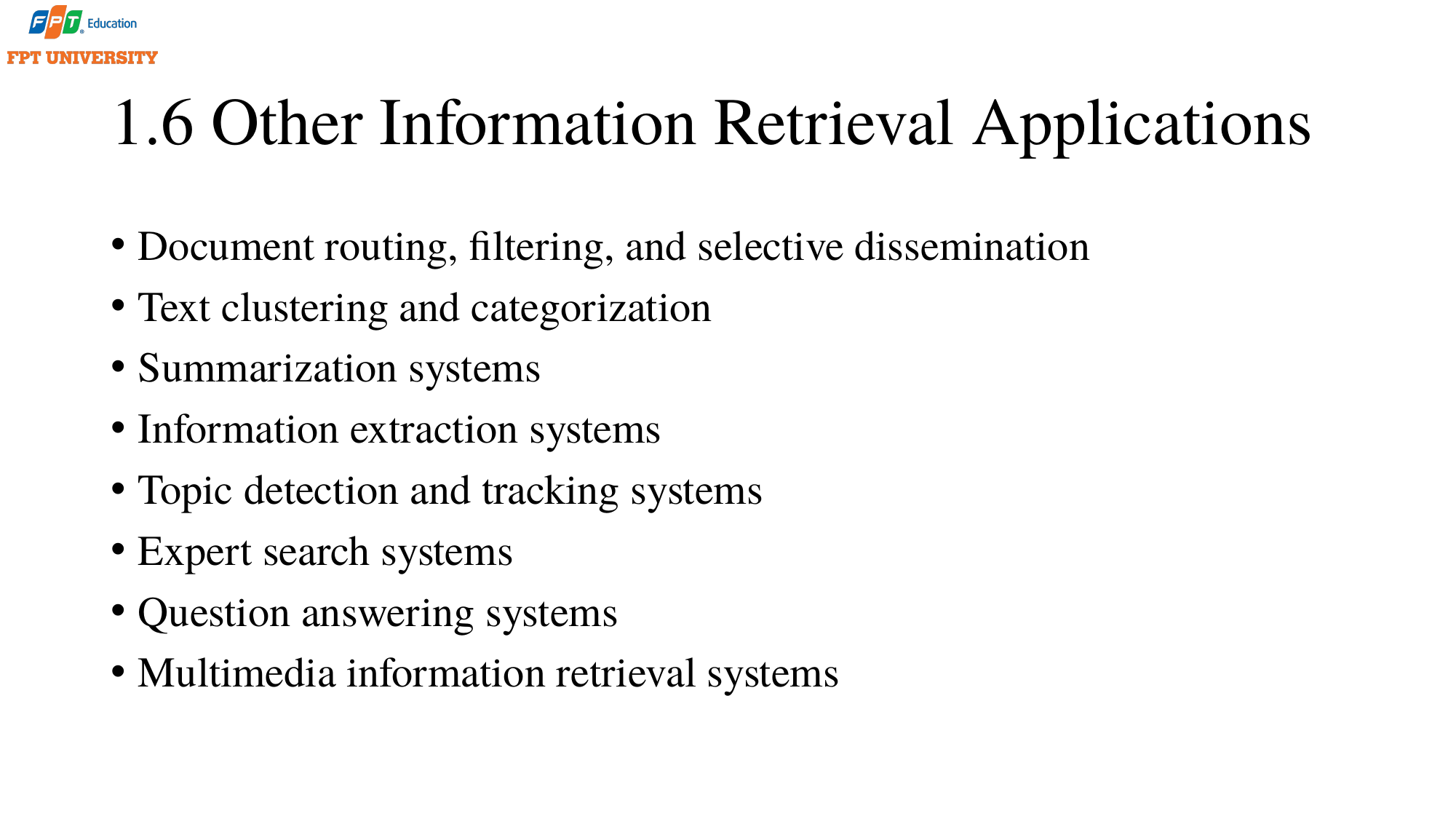

# 1.6 Other Information Retrieval Applications
Document routing, filtering, and selective dissemination
Text clustering and categorization
Summarization systems
Information extraction systems
Topic detection and tracking systems
Expert search systems
Question answering systems
Multimedia information retrieval systems